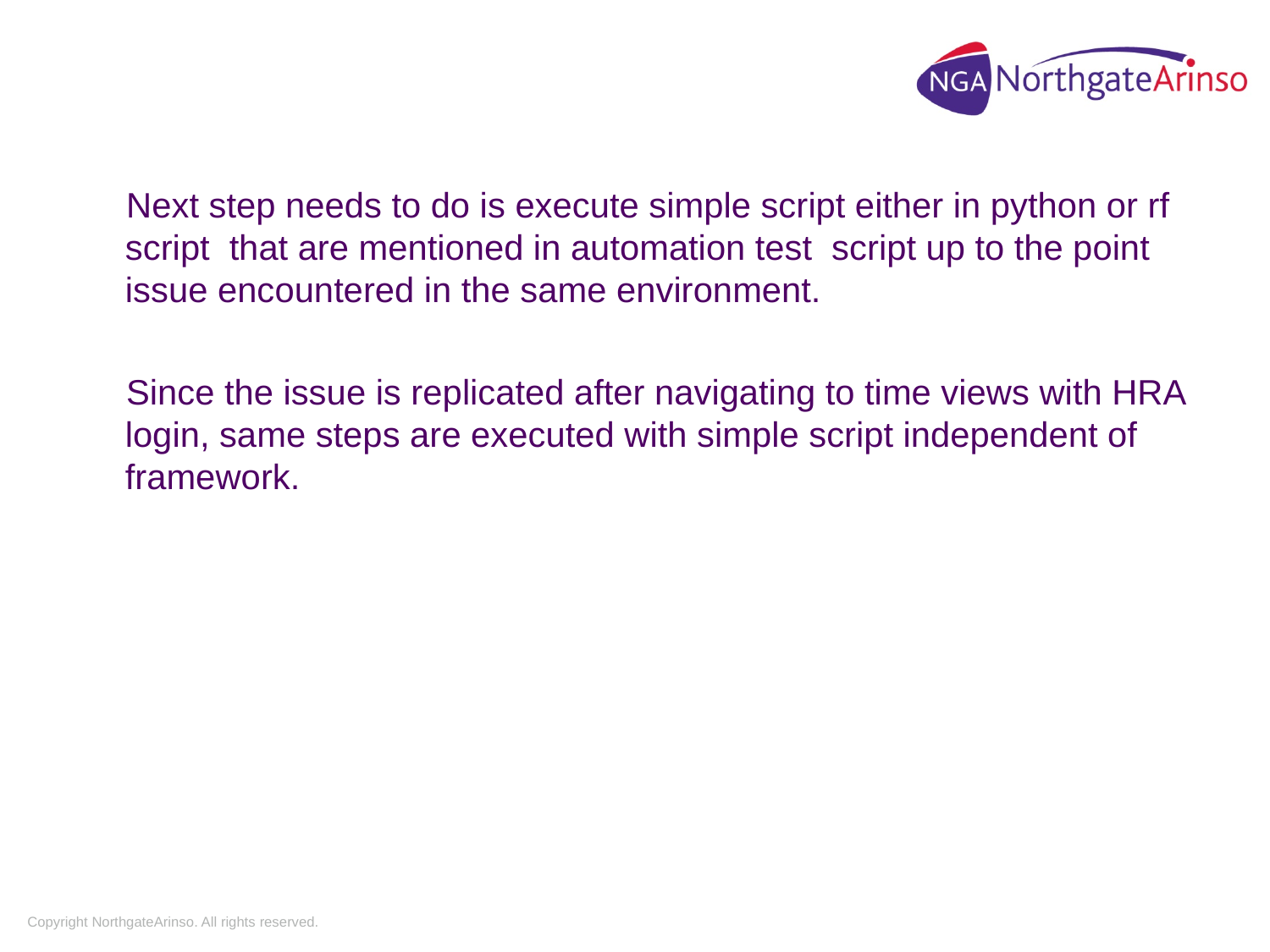

Next step needs to do is execute simple script either in python or rf script  that are mentioned in automation test  script up to the point issue encountered in the same environment.

     Since the issue is replicated after navigating to time views with HRA login, same steps are executed with simple script independent of framework.